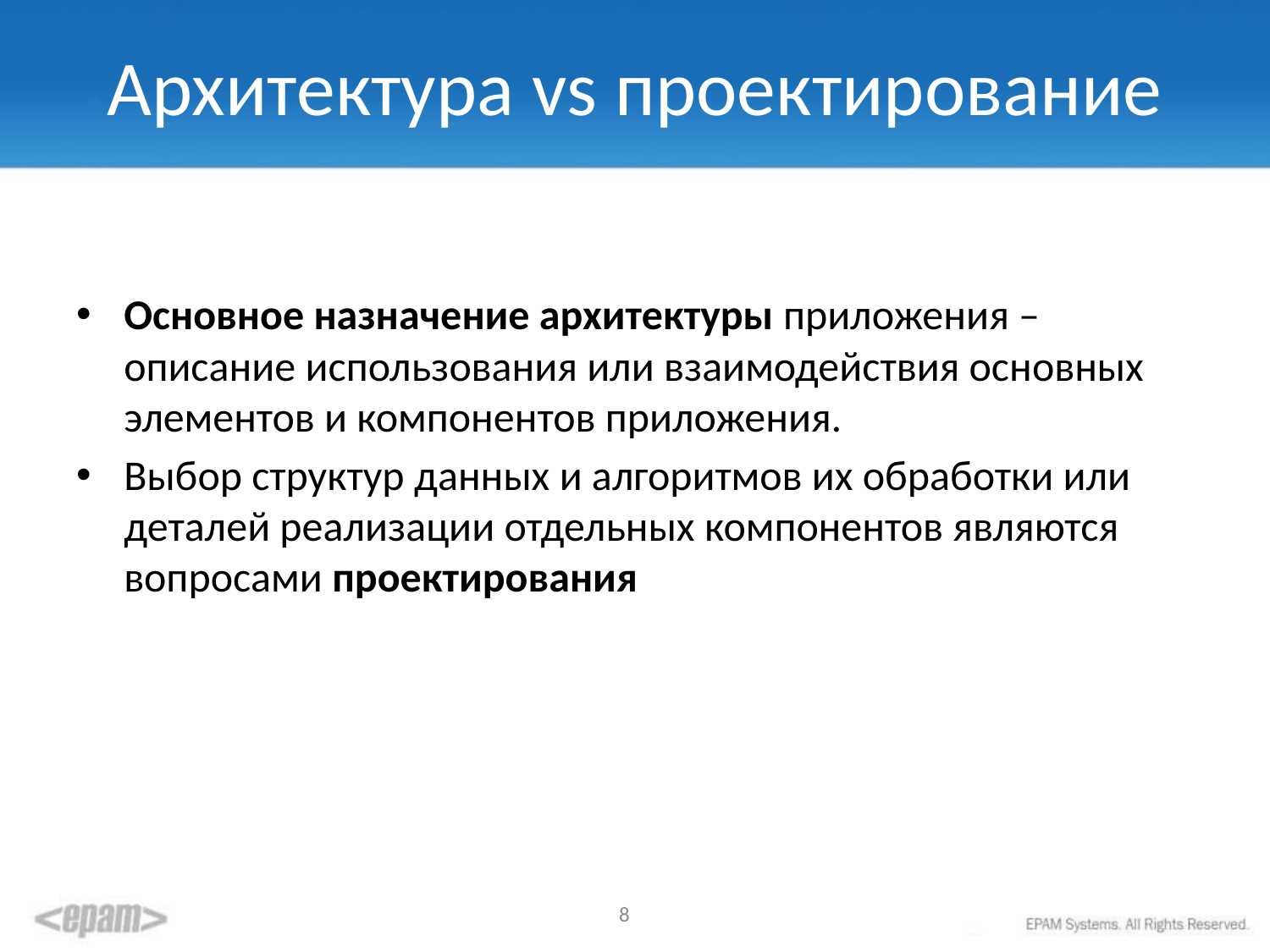

# Архитектура vs проектирование

Основное назначение архитектуры приложения – описание использования или взаимодействия основных элементов и компонентов приложения.
Выбор структур данных и алгоритмов их обработки или деталей реализации отдельных компонентов являются вопросами проектирования

8